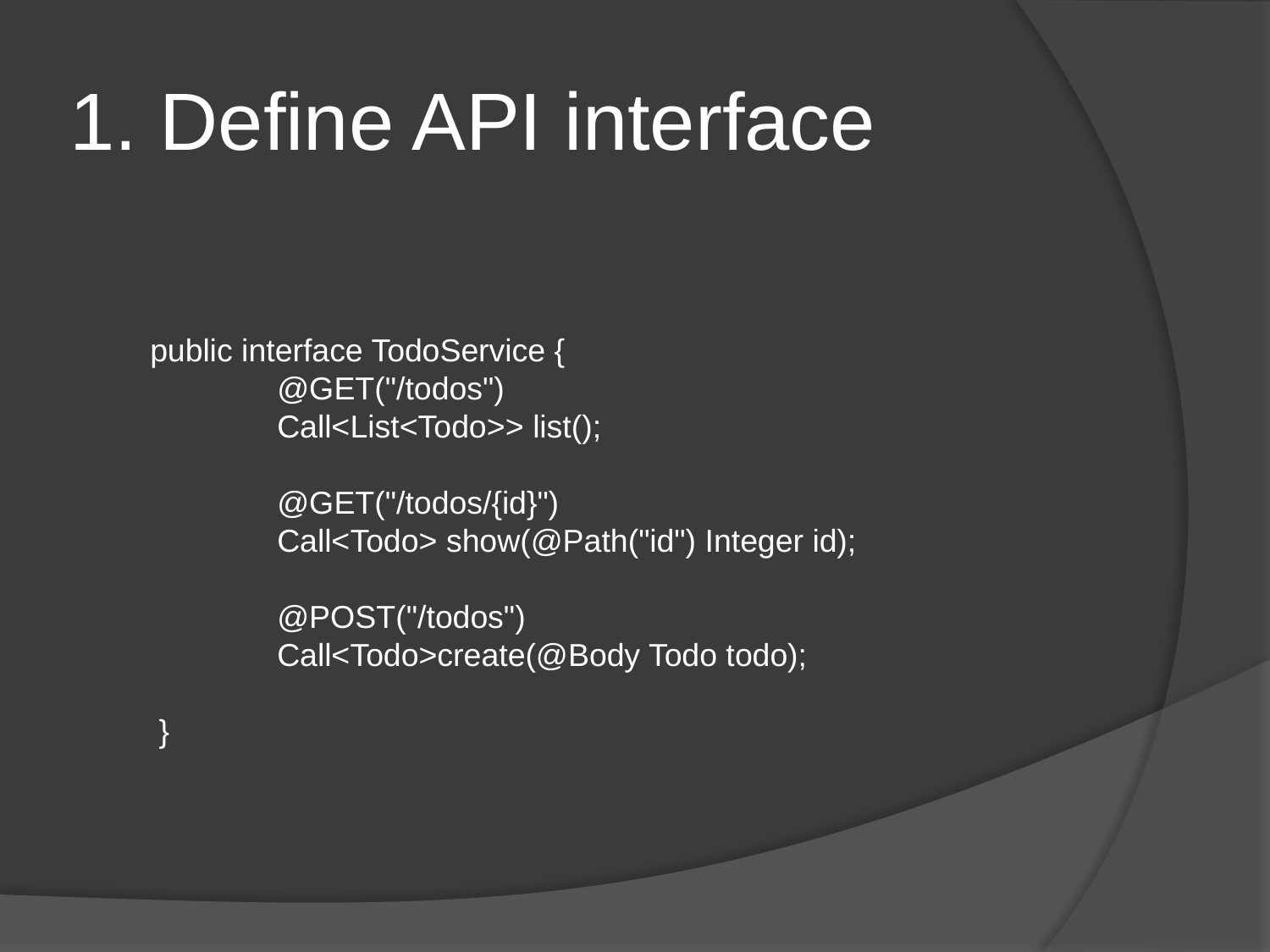

# 1. Define API interface
public interface TodoService {
	@GET("/todos")
	Call<List<Todo>> list();

 	@GET("/todos/{id}")
	Call<Todo> show(@Path("id") Integer id);

	@POST("/todos")
	Call<Todo>create(@Body Todo todo);
 }